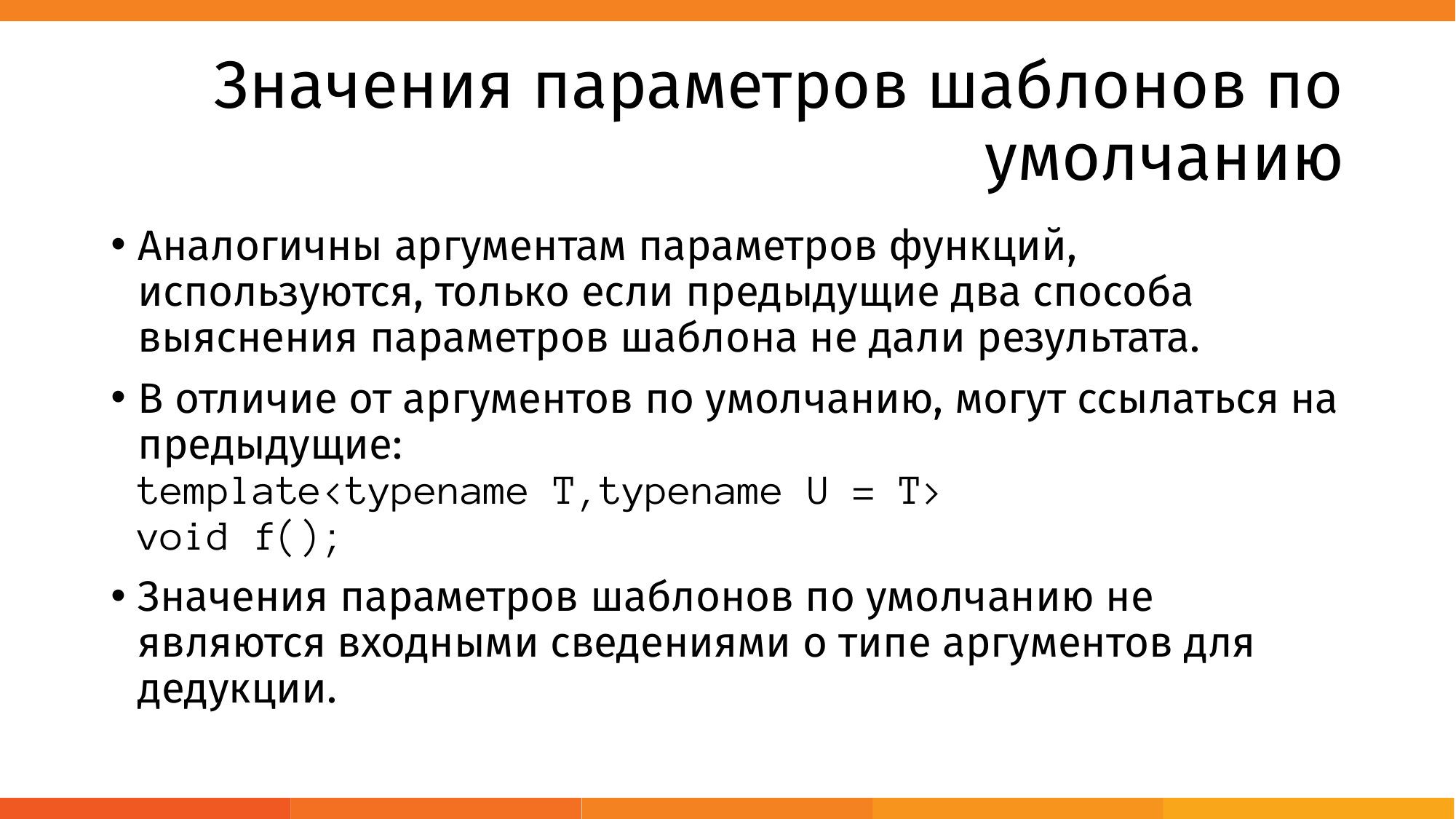

# Значения параметров шаблонов по умолчанию
Аналогичны аргументам параметров функций, используются, только если предыдущие два способа выяснения параметров шаблона не дали результата.
В отличие от аргументов по умолчанию, могут ссылаться на предыдущие:
template<typename T,typename U = T>
void f();
Значения параметров шаблонов по умолчанию не являются входными сведениями о типе аргументов для дедукции.